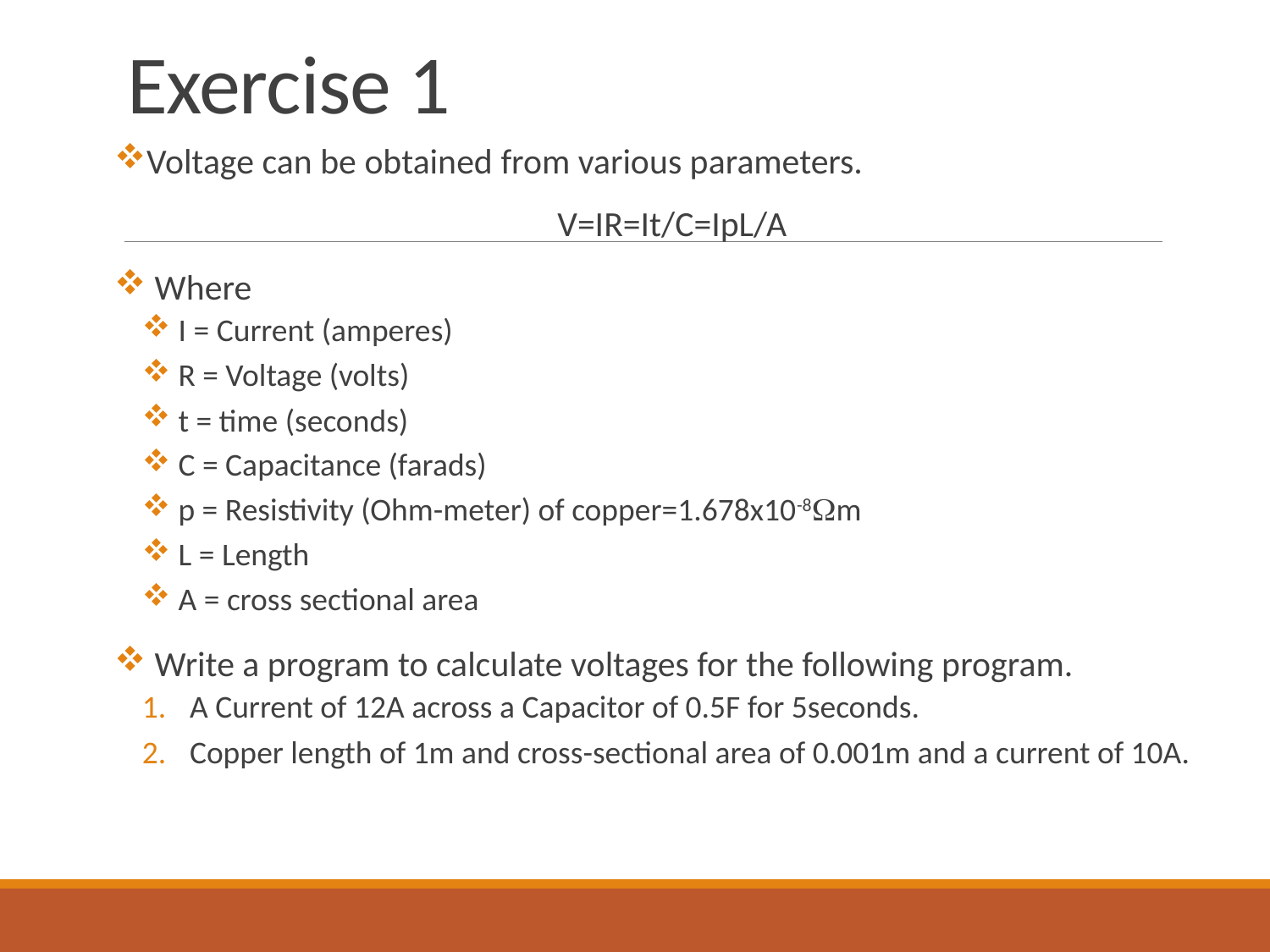

# Exercise 1
Voltage can be obtained from various parameters.
V=IR=It/C=IpL/A
 Where
 I = Current (amperes)
 R = Voltage (volts)
 t = time (seconds)
 C = Capacitance (farads)
 p = Resistivity (Ohm-meter) of copper=1.678x10-8Ωm
 L = Length
 A = cross sectional area
 Write a program to calculate voltages for the following program.
A Current of 12A across a Capacitor of 0.5F for 5seconds.
Copper length of 1m and cross-sectional area of 0.001m and a current of 10A.